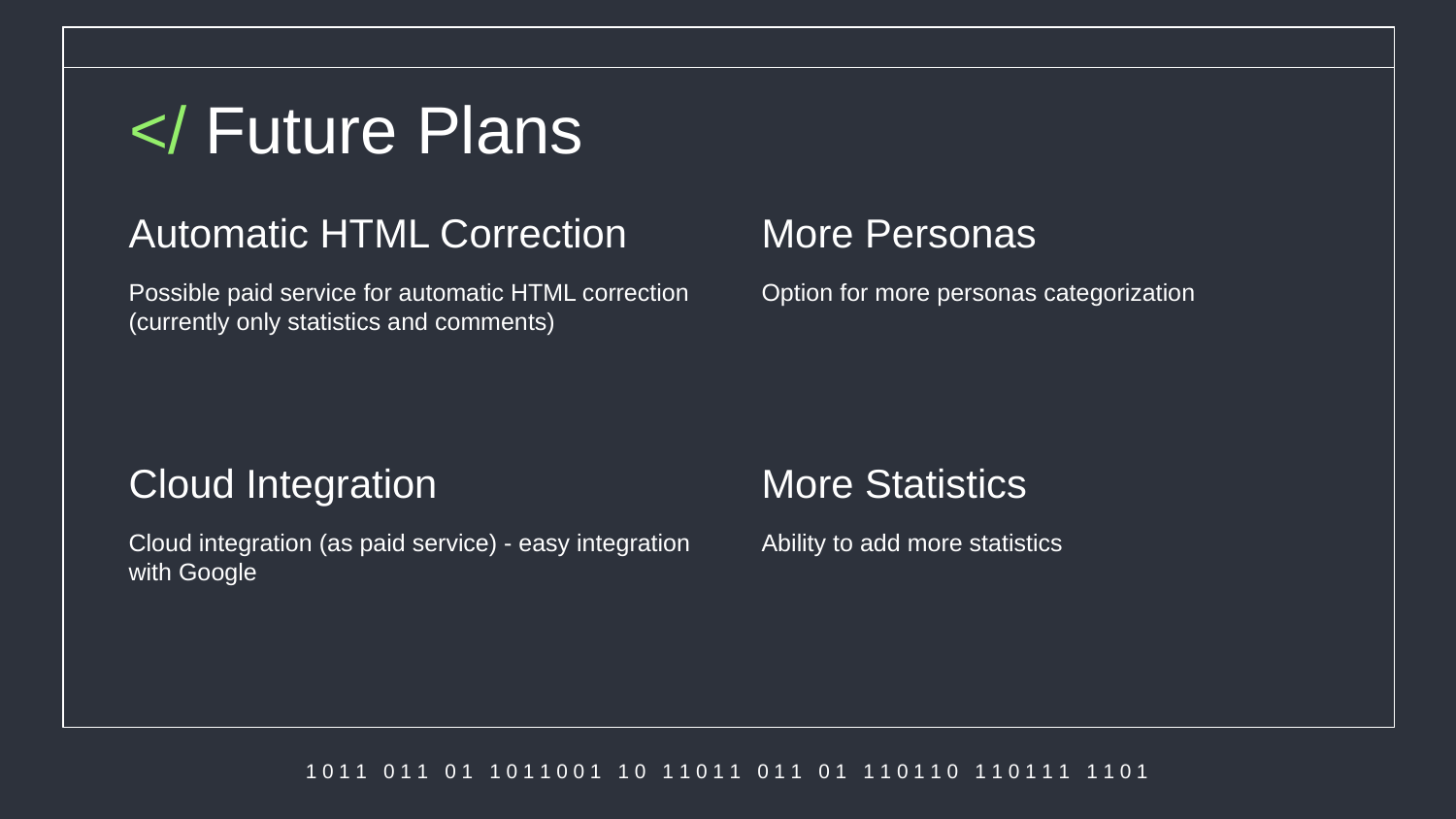

</ Future Plans
# Automatic HTML Correction
More Personas
Possible paid service for automatic HTML correction (currently only statistics and comments) ​
Option for more personas categorization
Cloud Integration
More Statistics
Cloud integration (as paid service) - easy integration with Google
Ability to add more statistics